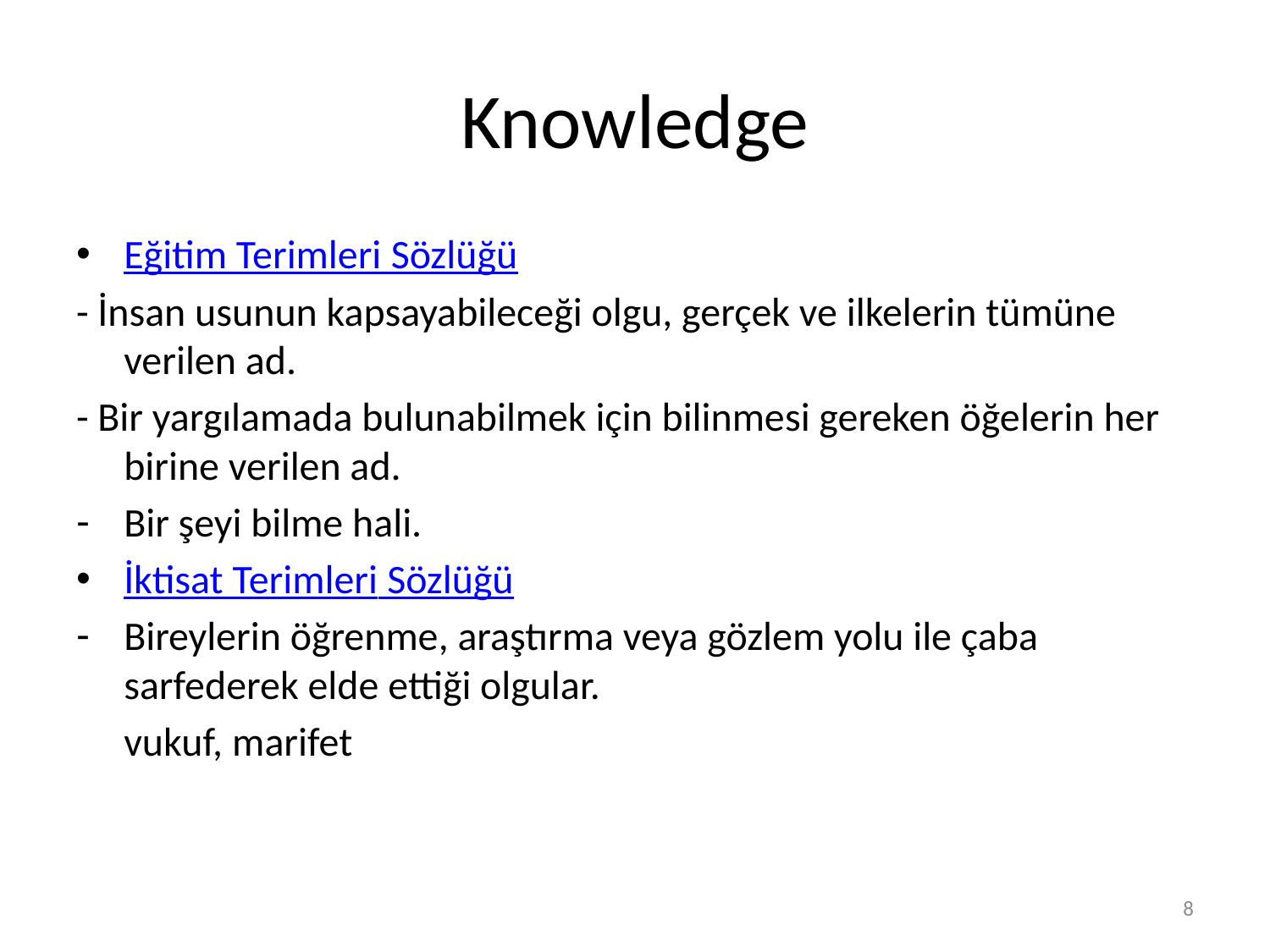

# Knowledge
Eğitim Terimleri Sözlüğü
- İnsan usunun kapsayabileceği olgu, gerçek ve ilkelerin tümüne verilen ad.
- Bir yargılamada bulunabilmek için bilinmesi gereken öğelerin her birine verilen ad.
Bir şeyi bilme hali.
İktisat Terimleri Sözlüğü
Bireylerin öğrenme, araştırma veya gözlem yolu ile çaba sarfederek elde ettiği olgular.
	vukuf, marifet
8